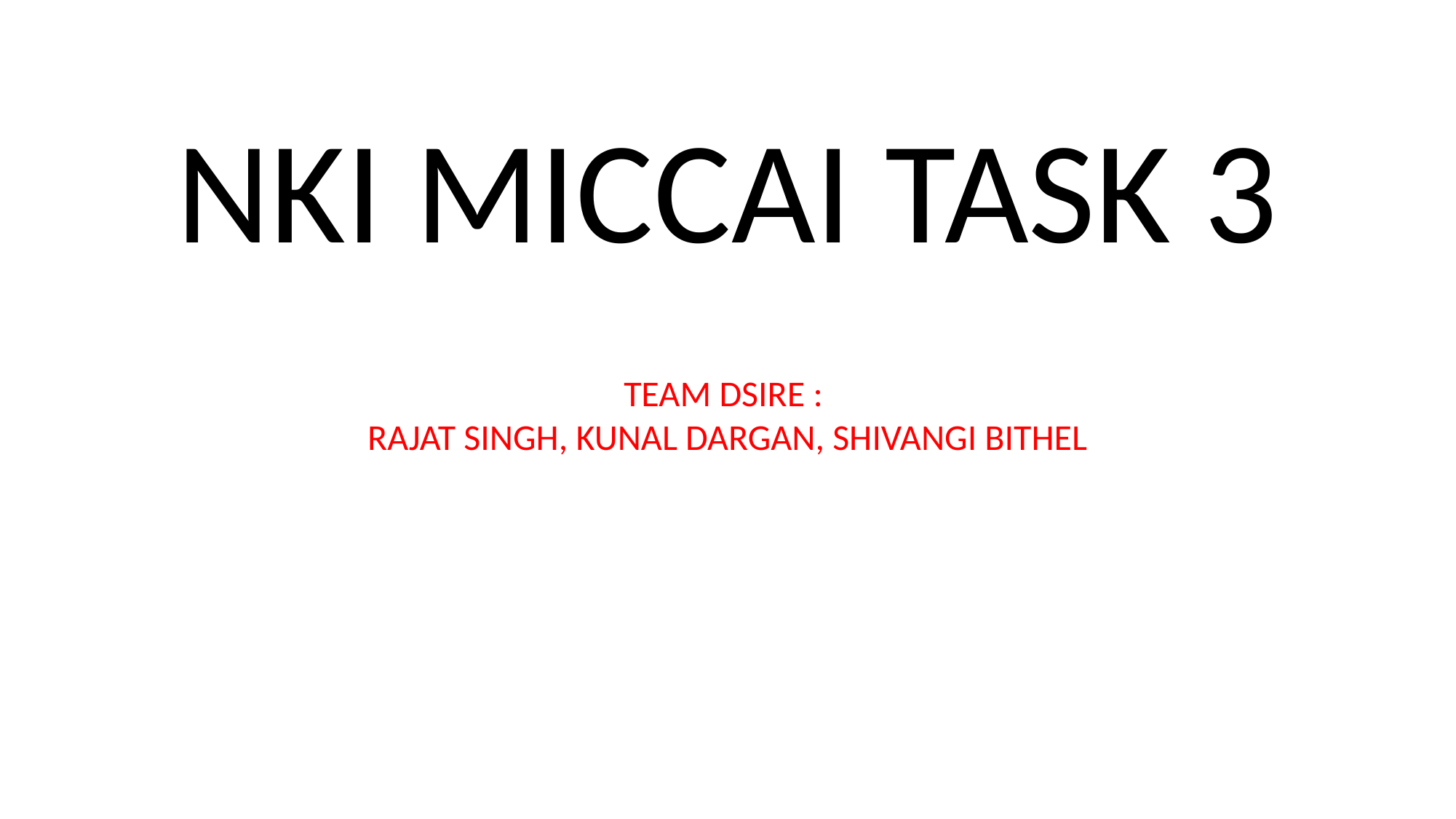

NKI MICCAI TASK 3
TEAM DSIRE :
RAJAT SINGH, KUNAL DARGAN, SHIVANGI BITHEL